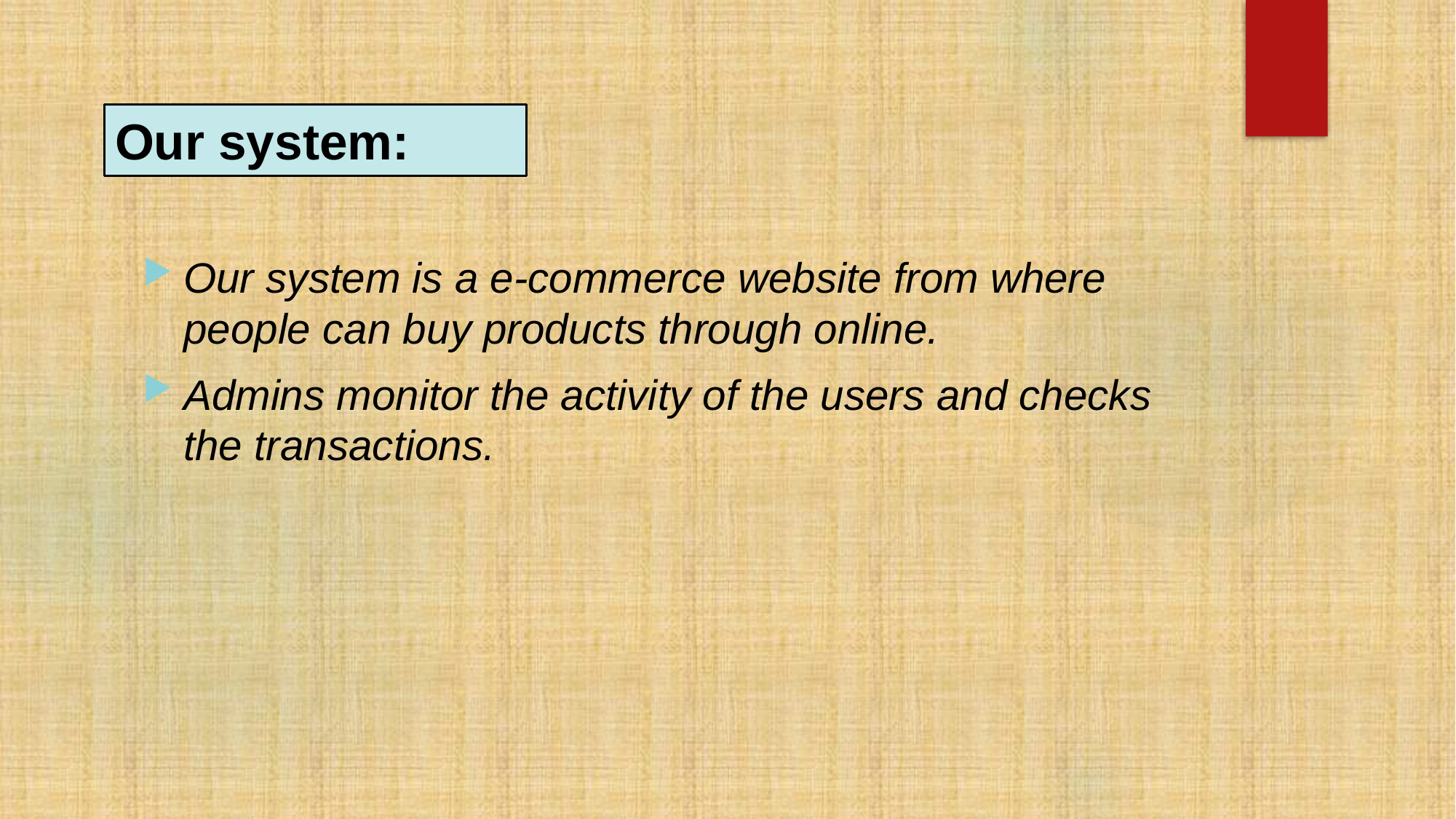

# Our system:
Our system is a e-commerce website from where people can buy products through online.
Admins monitor the activity of the users and checks the transactions.